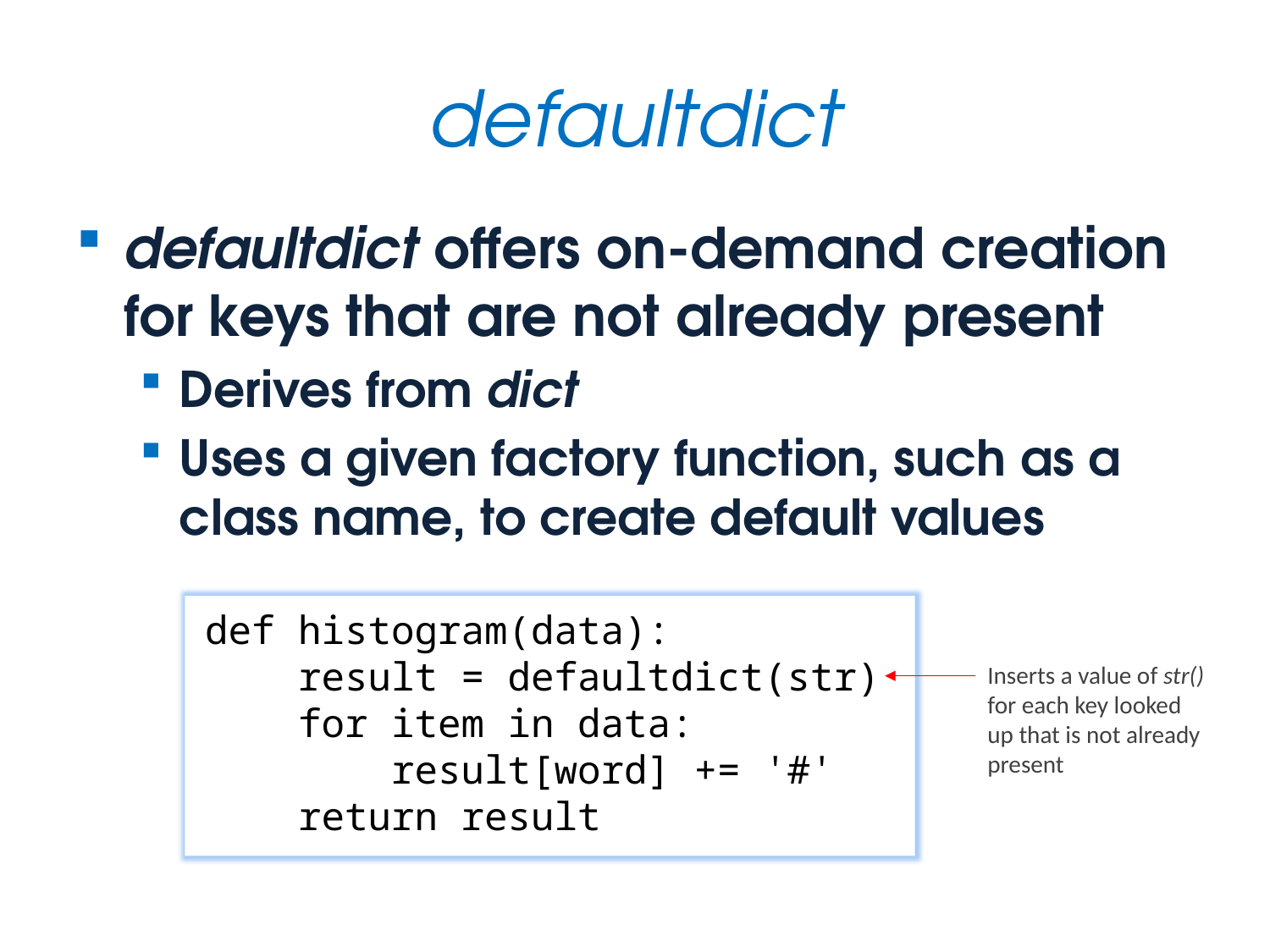

# defaultdict
defaultdict offers on-demand creation for keys that are not already present
Derives from dict
Uses a given factory function, such as a class name, to create default values
def histogram(data):
    result = defaultdict(str)
    for item in data:
        result[word] += '#'
    return result
Inserts a value of str() for each key looked up that is not already present